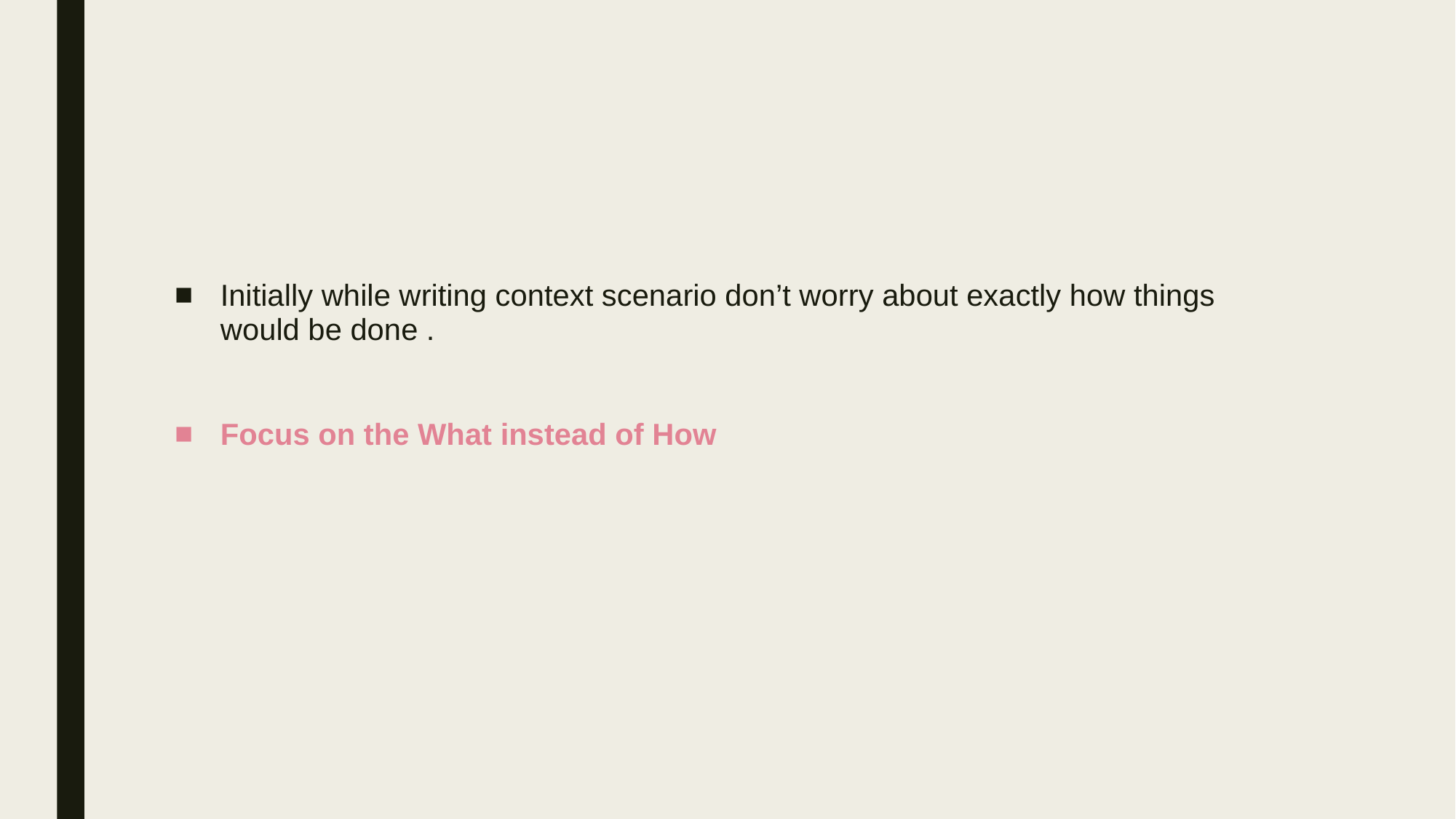

Initially while writing context scenario don’t worry about exactly how things would be done .

Focus on the What instead of How